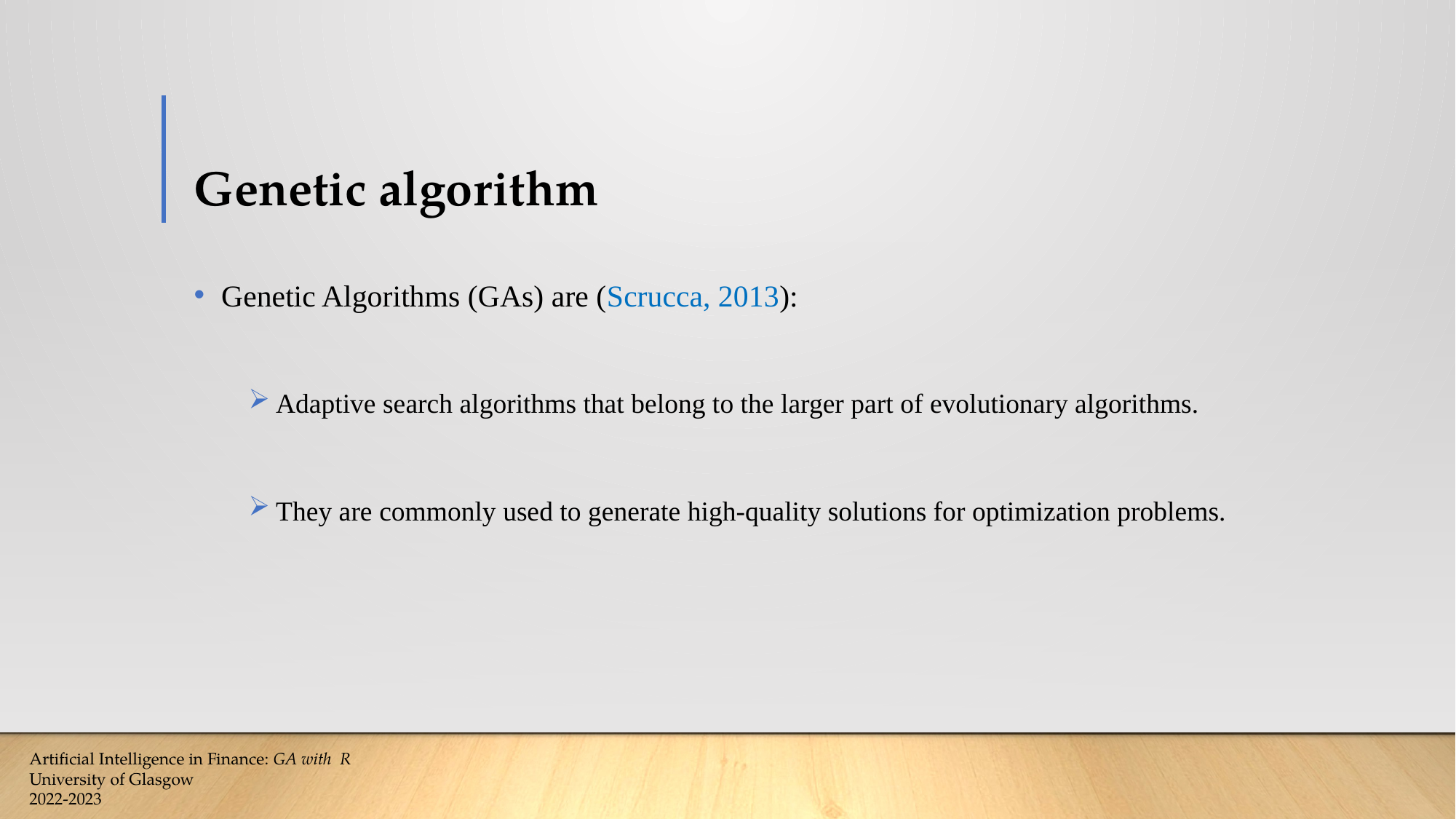

# Genetic algorithm
Genetic Algorithms (GAs) are (Scrucca, 2013):

Adaptive search algorithms that belong to the larger part of evolutionary algorithms.

They are commonly used to generate high-quality solutions for optimization problems.

Artificial Intelligence in Finance: GA with  R
University of Glasgow
2022-2023